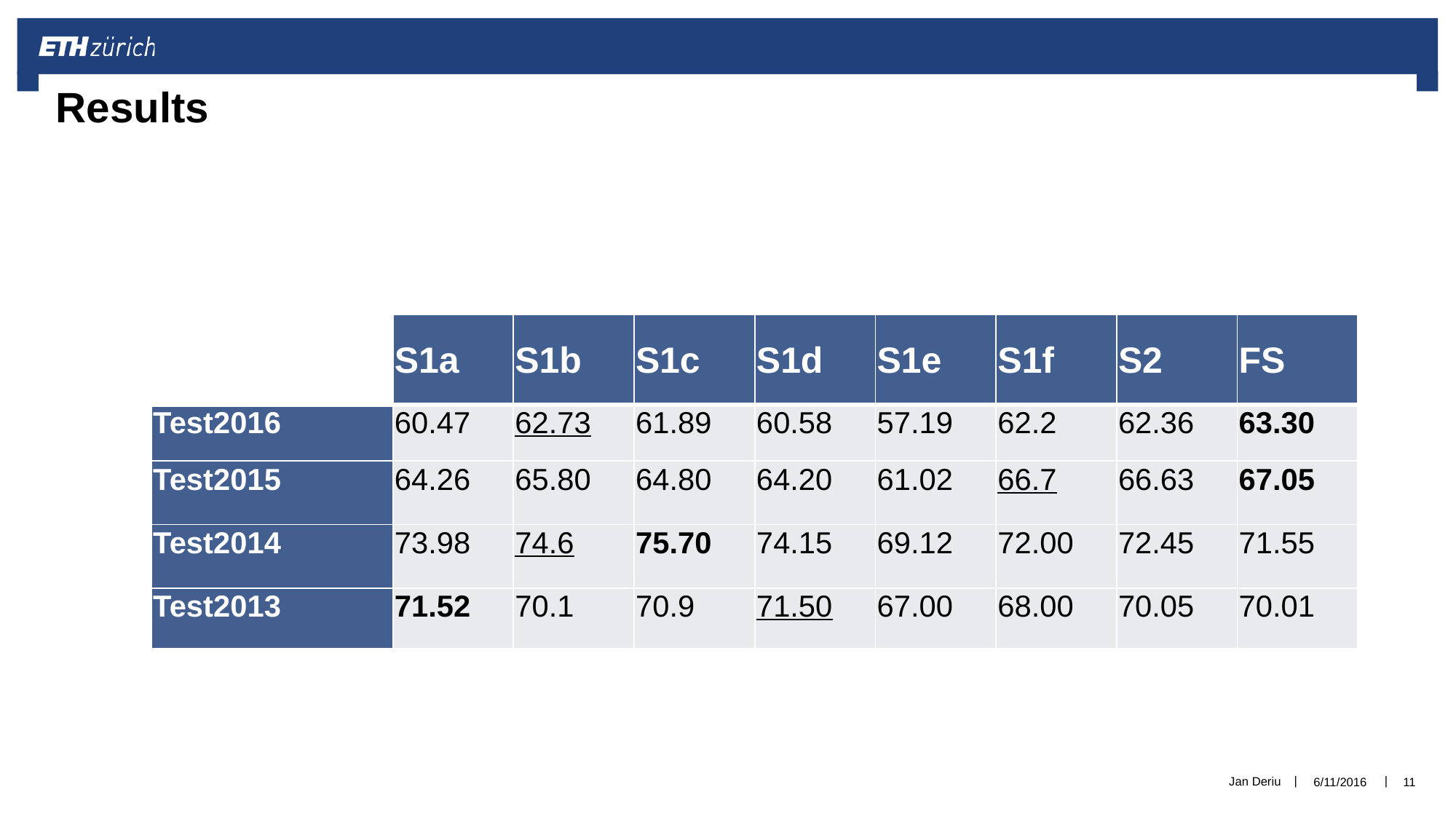

# Results
|  | S1a | S1b | S1c | S1d | S1e | S1f | S2 | FS |
| --- | --- | --- | --- | --- | --- | --- | --- | --- |
| Test2016 | 60.47 | 62.73 | 61.89 | 60.58 | 57.19 | 62.2 | 62.36 | 63.30 |
| Test2015 | 64.26 | 65.80 | 64.80 | 64.20 | 61.02 | 66.7 | 66.63 | 67.05 |
| Test2014 | 73.98 | 74.6 | 75.70 | 74.15 | 69.12 | 72.00 | 72.45 | 71.55 |
| Test2013 | 71.52 | 70.1 | 70.9 | 71.50 | 67.00 | 68.00 | 70.05 | 70.01 |
Jan Deriu
6/11/2016
11